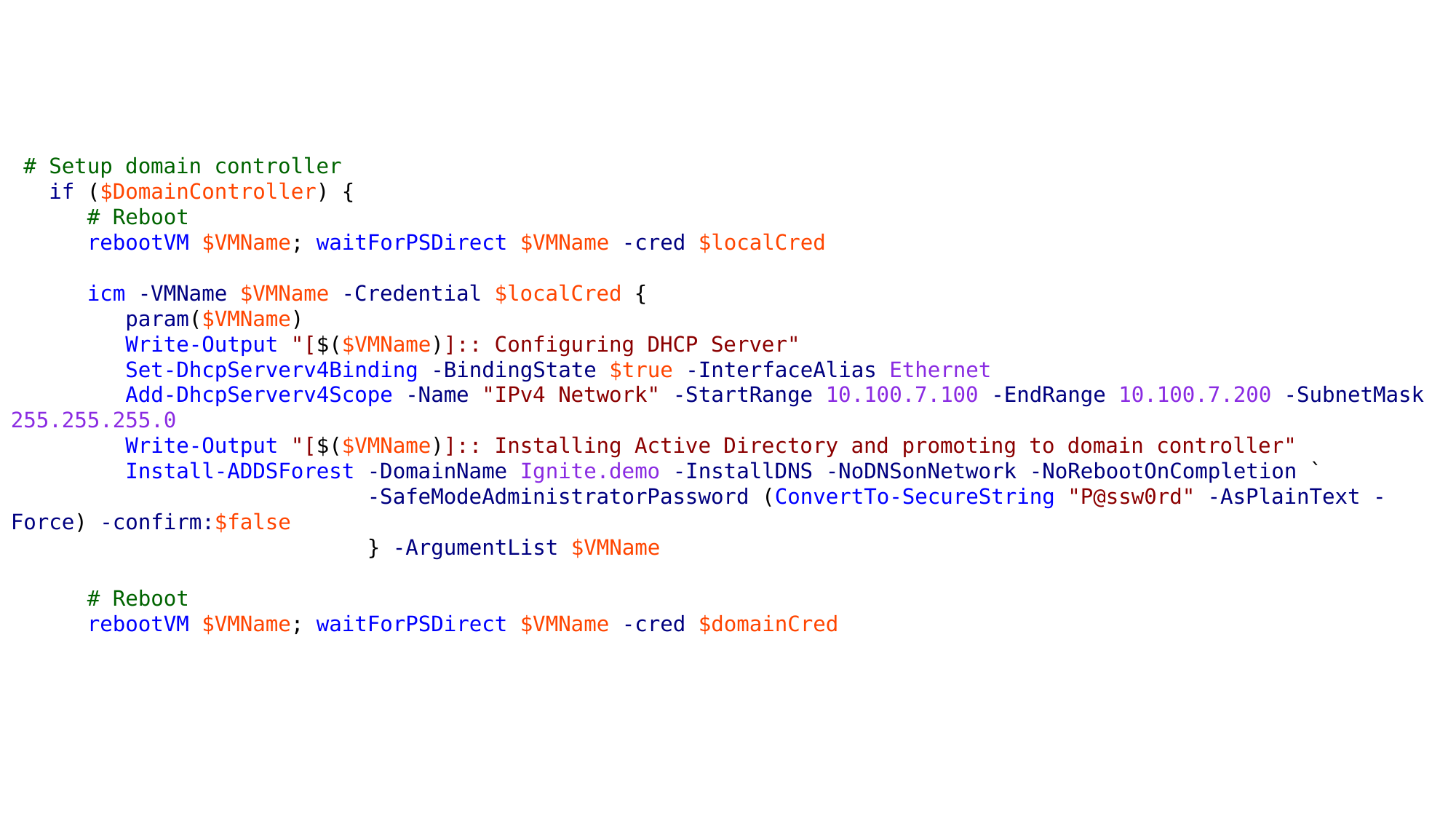

# Setup domain controller
   if ($DomainController) {
      # Reboot
      rebootVM $VMName; waitForPSDirect $VMName -cred $localCred

      icm -VMName $VMName -Credential $localCred {
         param($VMName)
         Write-Output "[$($VMName)]:: Configuring DHCP Server"
         Set-DhcpServerv4Binding -BindingState $true -InterfaceAlias Ethernet
         Add-DhcpServerv4Scope -Name "IPv4 Network" -StartRange 10.100.7.100 -EndRange 10.100.7.200 -SubnetMask 255.255.255.0
         Write-Output "[$($VMName)]:: Installing Active Directory and promoting to domain controller"
         Install-ADDSForest -DomainName Ignite.demo -InstallDNS -NoDNSonNetwork -NoRebootOnCompletion `
                            -SafeModeAdministratorPassword (ConvertTo-SecureString "P@ssw0rd" -AsPlainText -Force) -confirm:$false
                            } -ArgumentList $VMName

      # Reboot
      rebootVM $VMName; waitForPSDirect $VMName -cred $domainCred